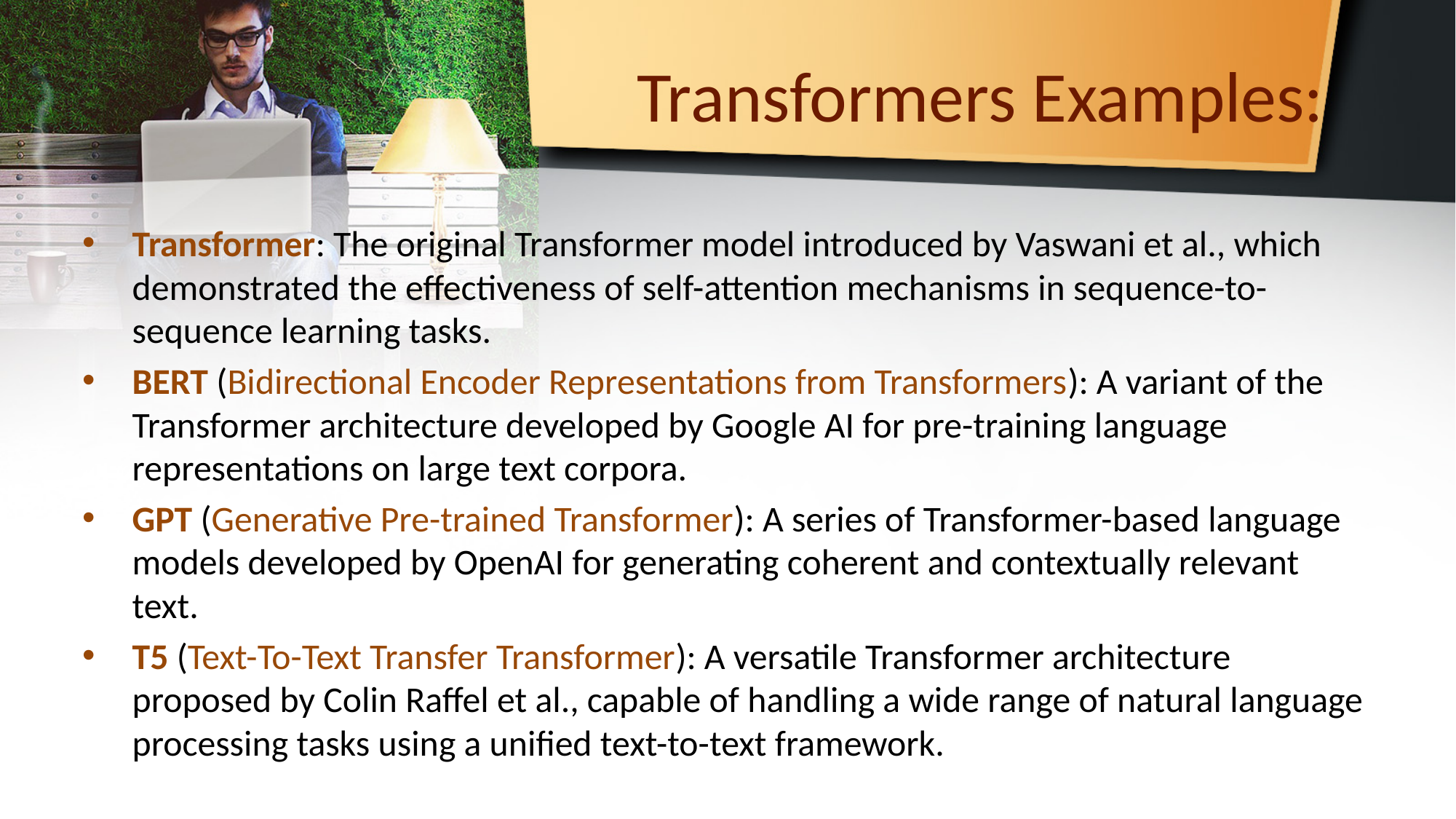

# Transformers Examples:
Transformer: The original Transformer model introduced by Vaswani et al., which demonstrated the effectiveness of self-attention mechanisms in sequence-to-sequence learning tasks.
BERT (Bidirectional Encoder Representations from Transformers): A variant of the Transformer architecture developed by Google AI for pre-training language representations on large text corpora.
GPT (Generative Pre-trained Transformer): A series of Transformer-based language models developed by OpenAI for generating coherent and contextually relevant text.
T5 (Text-To-Text Transfer Transformer): A versatile Transformer architecture proposed by Colin Raffel et al., capable of handling a wide range of natural language processing tasks using a unified text-to-text framework.